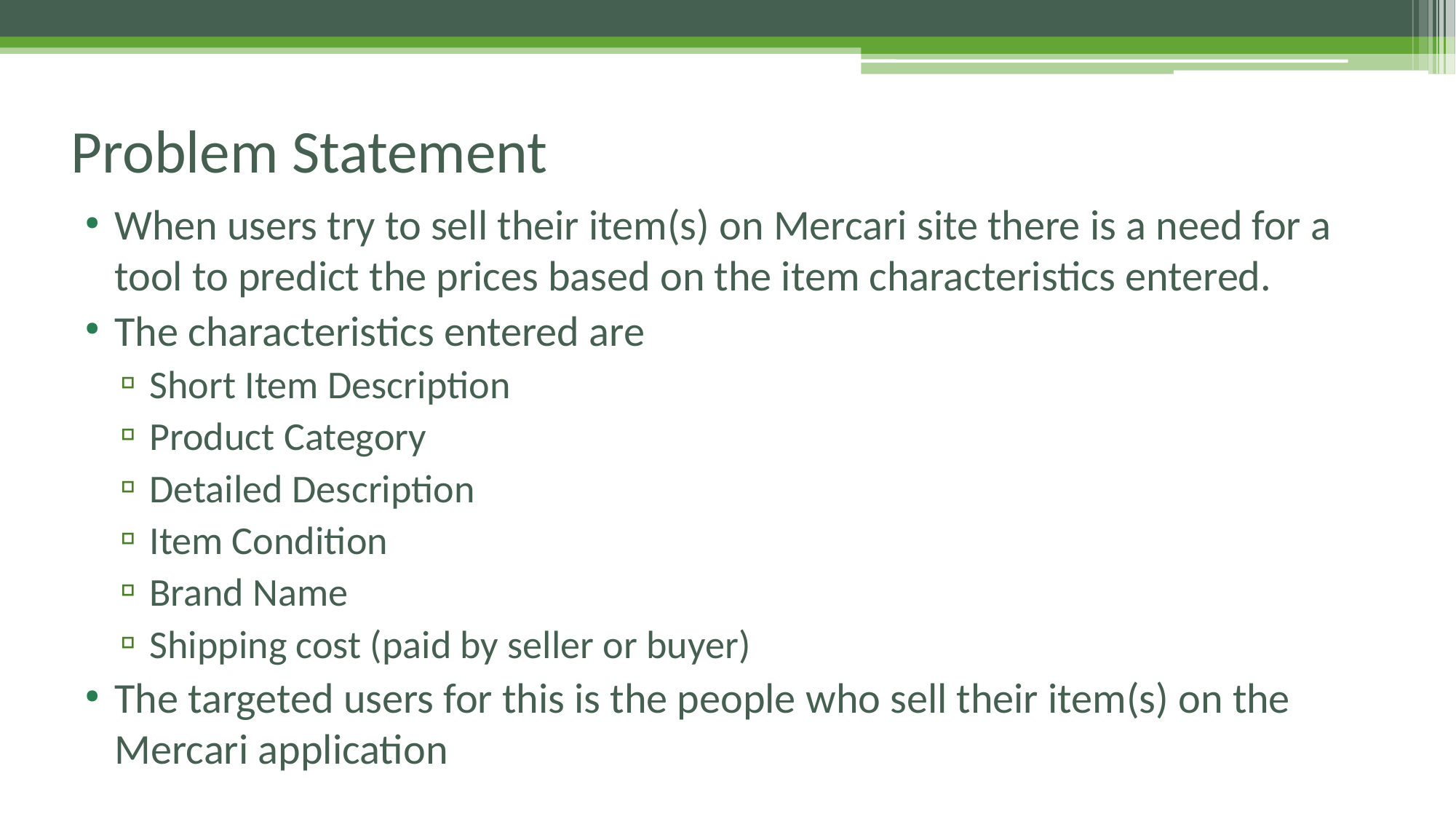

# Problem Statement
When users try to sell their item(s) on Mercari site there is a need for a tool to predict the prices based on the item characteristics entered.
The characteristics entered are
Short Item Description
Product Category
Detailed Description
Item Condition
Brand Name
Shipping cost (paid by seller or buyer)
The targeted users for this is the people who sell their item(s) on the Mercari application